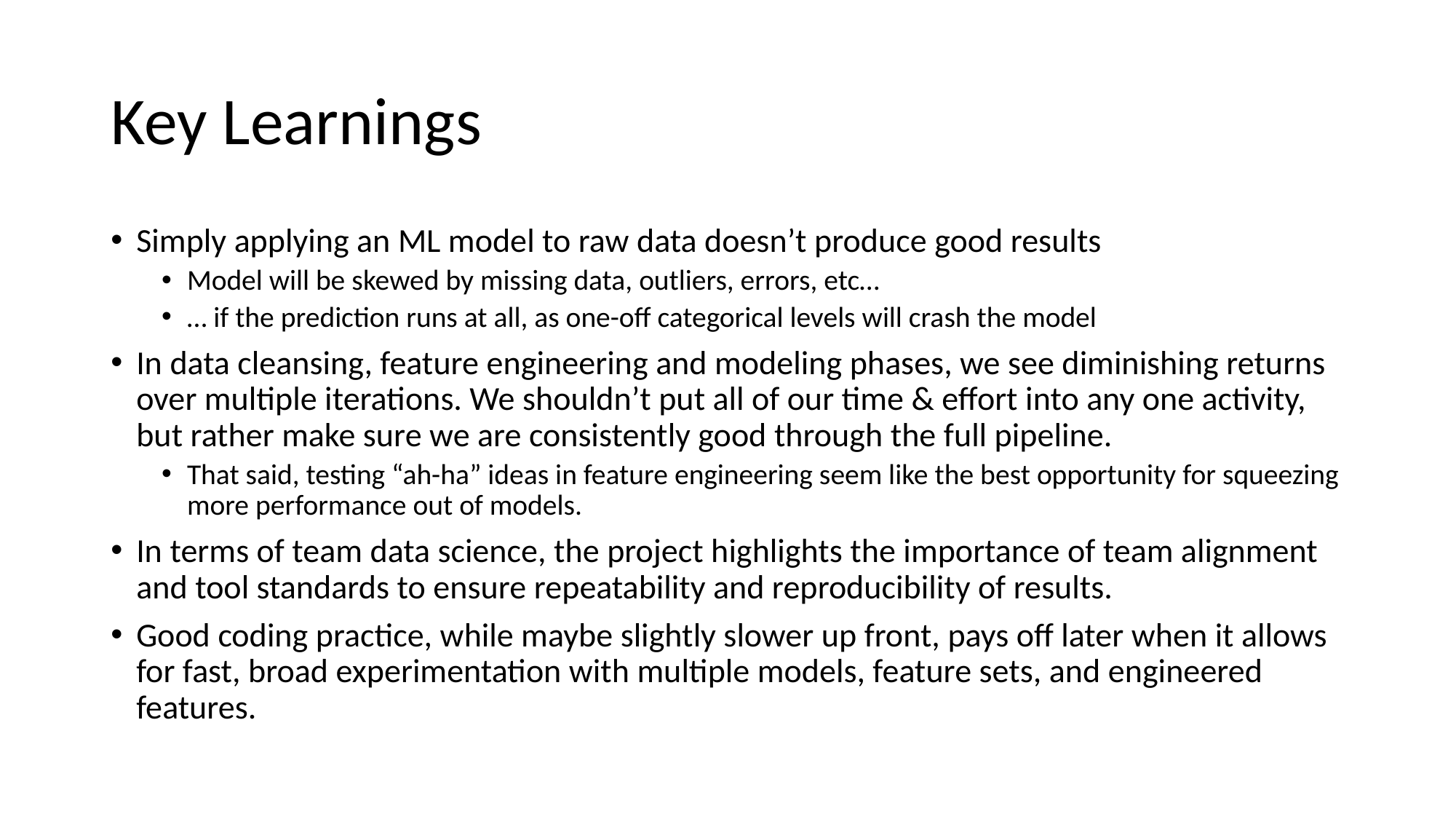

# Key Learnings
Simply applying an ML model to raw data doesn’t produce good results
Model will be skewed by missing data, outliers, errors, etc…
… if the prediction runs at all, as one-off categorical levels will crash the model
In data cleansing, feature engineering and modeling phases, we see diminishing returns over multiple iterations. We shouldn’t put all of our time & effort into any one activity, but rather make sure we are consistently good through the full pipeline.
That said, testing “ah-ha” ideas in feature engineering seem like the best opportunity for squeezing more performance out of models.
In terms of team data science, the project highlights the importance of team alignment and tool standards to ensure repeatability and reproducibility of results.
Good coding practice, while maybe slightly slower up front, pays off later when it allows for fast, broad experimentation with multiple models, feature sets, and engineered features.